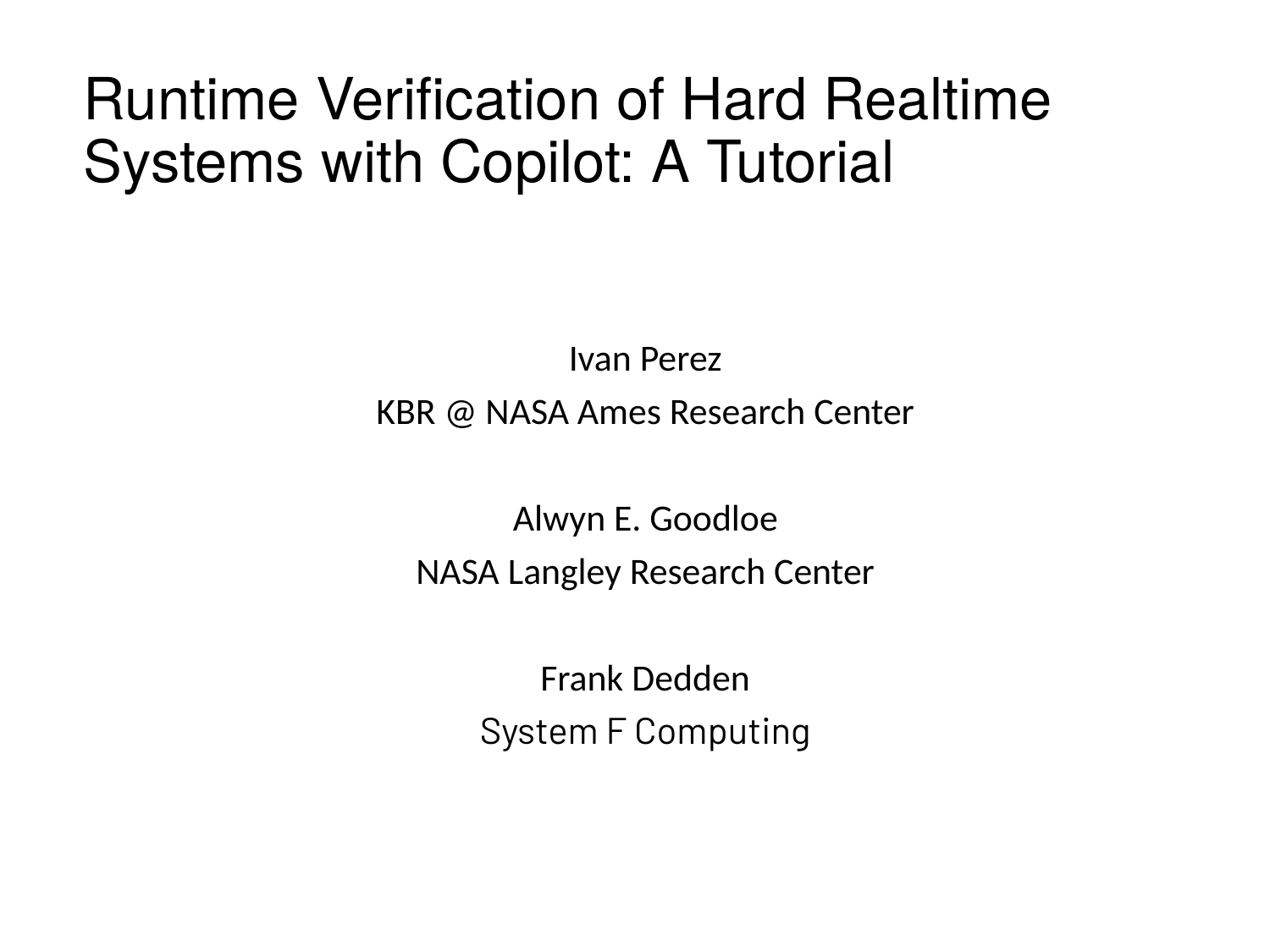

# Runtime Verification of Hard Realtime   Systems with Copilot: A Tutorial

Ivan Perez
KBR @ NASA Ames Research Center

Alwyn E. Goodloe
NASA Langley Research Center

Frank Dedden
System F Computing